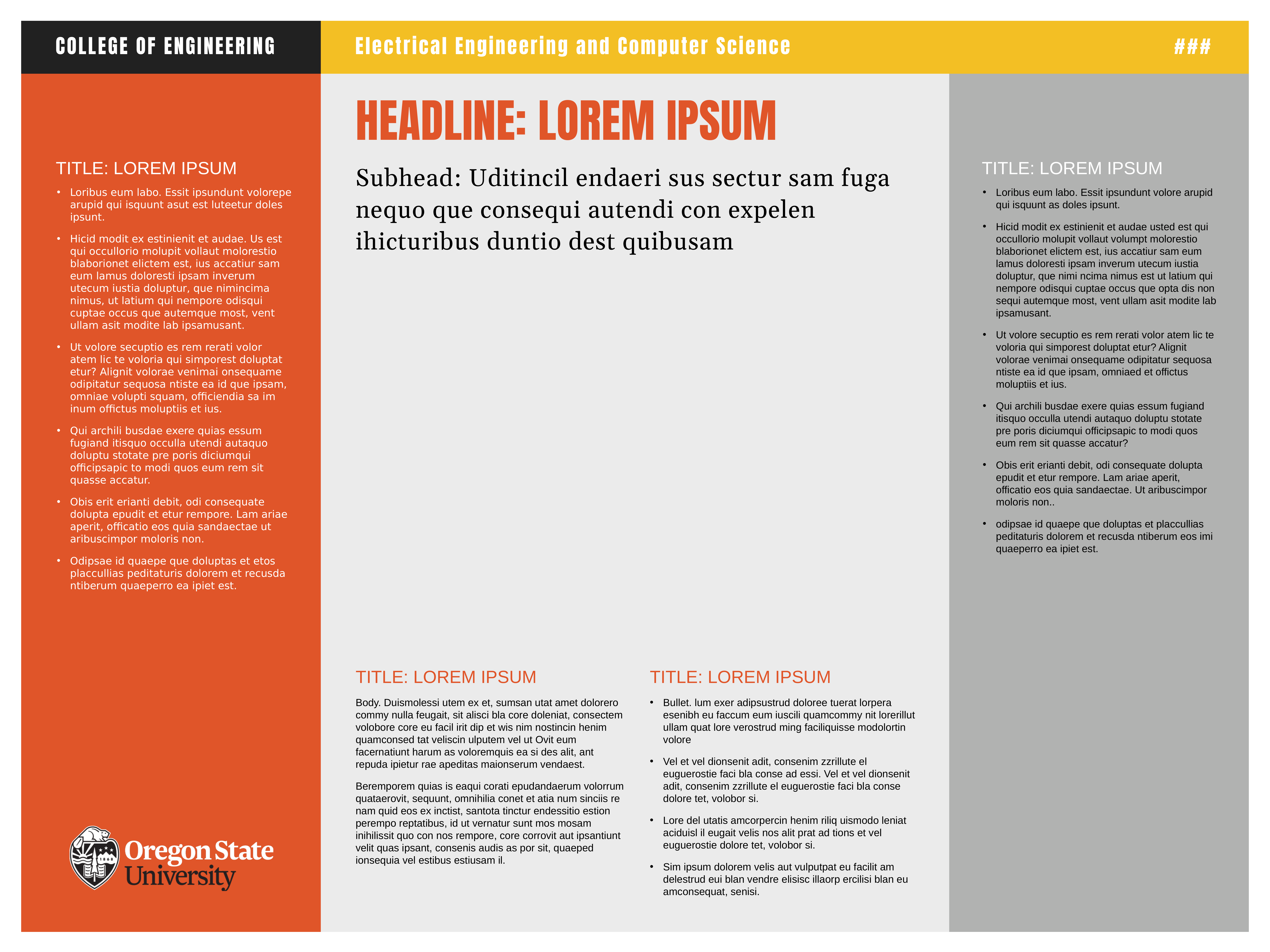

###
Headline: lorem ipsum
Title: lorem ipsum
Subhead: Uditincil endaeri sus sectur sam fuga nequo que consequi autendi con expelen ihicturibus duntio dest quibusam
Title: lorem ipsum
Loribus eum labo. Essit ipsundunt volorepe arupid qui isquunt asut est luteetur doles ipsunt.
Hicid modit ex estinienit et audae. Us est qui occullorio molupit vollaut molorestio blaborionet elictem est, ius accatiur sam eum lamus doloresti ipsam inverum utecum iustia doluptur, que nimincima nimus, ut latium qui nempore odisqui cuptae occus que autemque most, vent ullam asit modite lab ipsamusant.
Ut volore secuptio es rem rerati volor atem lic te voloria qui simporest doluptat etur? Alignit volorae venimai onsequame odipitatur sequosa ntiste ea id que ipsam, omniae volupti squam, officiendia sa im inum offictus moluptiis et ius.
Qui archili busdae exere quias essum fugiand itisquo occulla utendi autaquo doluptu stotate pre poris diciumqui officipsapic to modi quos eum rem sit quasse accatur.
Obis erit erianti debit, odi consequate dolupta epudit et etur rempore. Lam ariae aperit, officatio eos quia sandaectae ut aribuscimpor moloris non.
Odipsae id quaepe que doluptas et etos placcullias peditaturis dolorem et recusda ntiberum quaeperro ea ipiet est.
Loribus eum labo. Essit ipsundunt volore arupid qui isquunt as doles ipsunt.
Hicid modit ex estinienit et audae usted est qui occullorio molupit vollaut volumpt molorestio blaborionet elictem est, ius accatiur sam eum lamus doloresti ipsam inverum utecum iustia doluptur, que nimi ncima nimus est ut latium qui nempore odisqui cuptae occus que opta dis non sequi autemque most, vent ullam asit modite lab ipsamusant.
Ut volore secuptio es rem rerati volor atem lic te voloria qui simporest doluptat etur? Alignit volorae venimai onsequame odipitatur sequosa ntiste ea id que ipsam, omniaed et offictus moluptiis et ius.
Qui archili busdae exere quias essum fugiand itisquo occulla utendi autaquo doluptu stotate pre poris diciumqui officipsapic to modi quos eum rem sit quasse accatur?
Obis erit erianti debit, odi consequate dolupta epudit et etur rempore. Lam ariae aperit, officatio eos quia sandaectae. Ut aribuscimpor moloris non..
odipsae id quaepe que doluptas et placcullias peditaturis dolorem et recusda ntiberum eos imi quaeperro ea ipiet est.

Title: lorem ipsum
Title: lorem ipsum
Body. Duismolessi utem ex et, sumsan utat amet dolorero commy nulla feugait, sit alisci bla core doleniat, consectem volobore core eu facil irit dip et wis nim nostincin henim quamconsed tat veliscin ulputem vel ut Ovit eum facernatiunt harum as voloremquis ea si des alit, ant repuda ipietur rae apeditas maionserum vendaest.
Beremporem quias is eaqui corati epudandaerum volorrum quataerovit, sequunt, omnihilia conet et atia num sinciis re nam quid eos ex inctist, santota tinctur endessitio estion perempo reptatibus, id ut vernatur sunt mos mosam inihilissit quo con nos rempore, core corrovit aut ipsantiunt velit quas ipsant, consenis audis as por sit, quaeped ionsequia vel estibus estiusam il.
Bullet. lum exer adipsustrud doloree tuerat lorpera esenibh eu faccum eum iuscili quamcommy nit lorerillut ullam quat lore verostrud ming faciliquisse modolortin volore
Vel et vel dionsenit adit, consenim zzrillute el euguerostie faci bla conse ad essi. Vel et vel dionsenit adit, consenim zzrillute el euguerostie faci bla conse dolore tet, volobor si.
Lore del utatis amcorpercin henim riliq uismodo leniat aciduisl il eugait velis nos alit prat ad tions et vel euguerostie dolore tet, volobor si.
Sim ipsum dolorem velis aut vulputpat eu facilit am delestrud eui blan vendre elisisc illaorp ercilisi blan eu amconsequat, senisi.